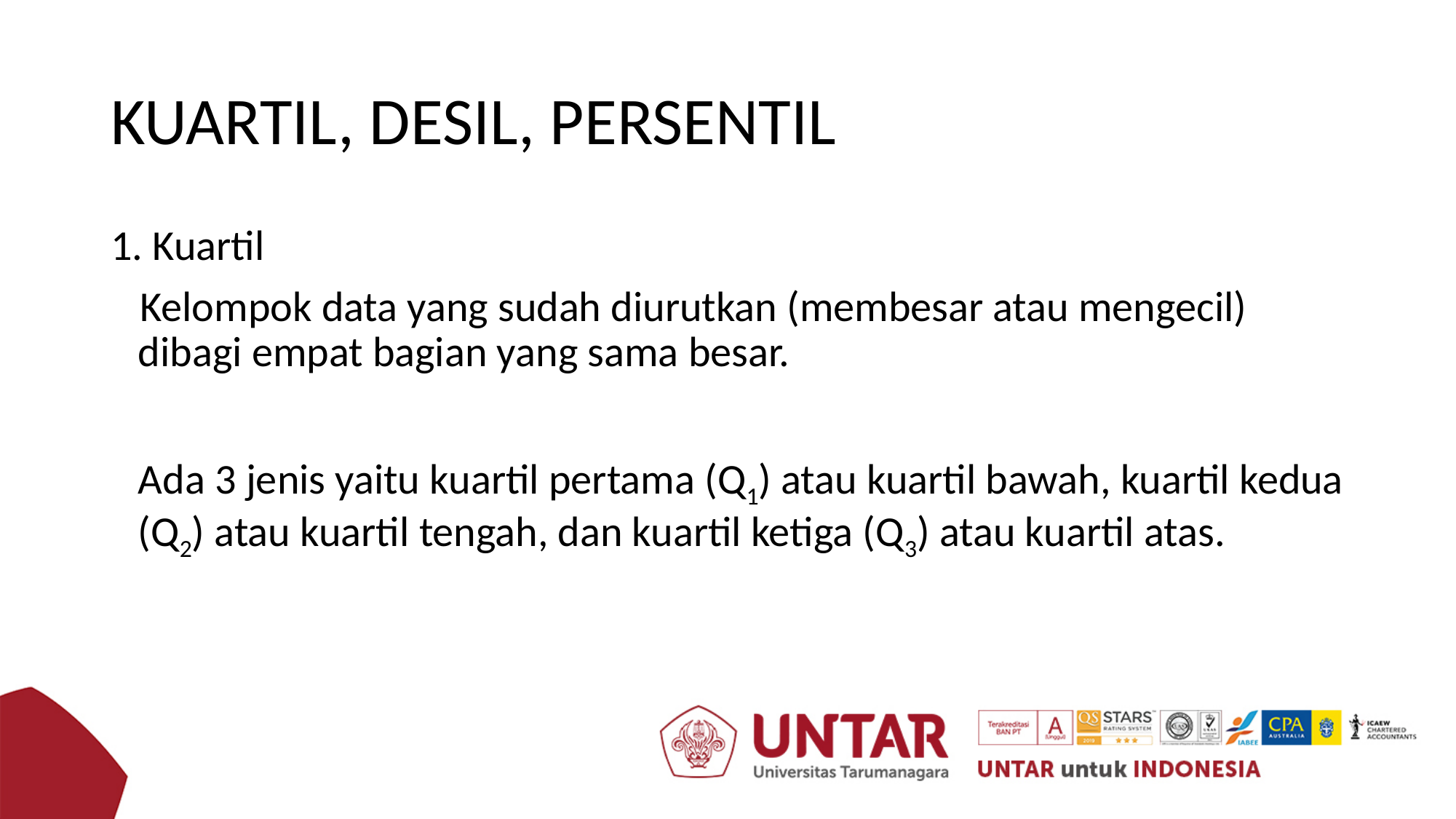

# KUARTIL, DESIL, PERSENTIL
1. Kuartil
   Kelompok data yang sudah diurutkan (membesar atau mengecil) dibagi empat bagian yang sama besar.

	Ada 3 jenis yaitu kuartil pertama (Q1) atau kuartil bawah, kuartil kedua (Q2) atau kuartil tengah, dan kuartil ketiga (Q3) atau kuartil atas.